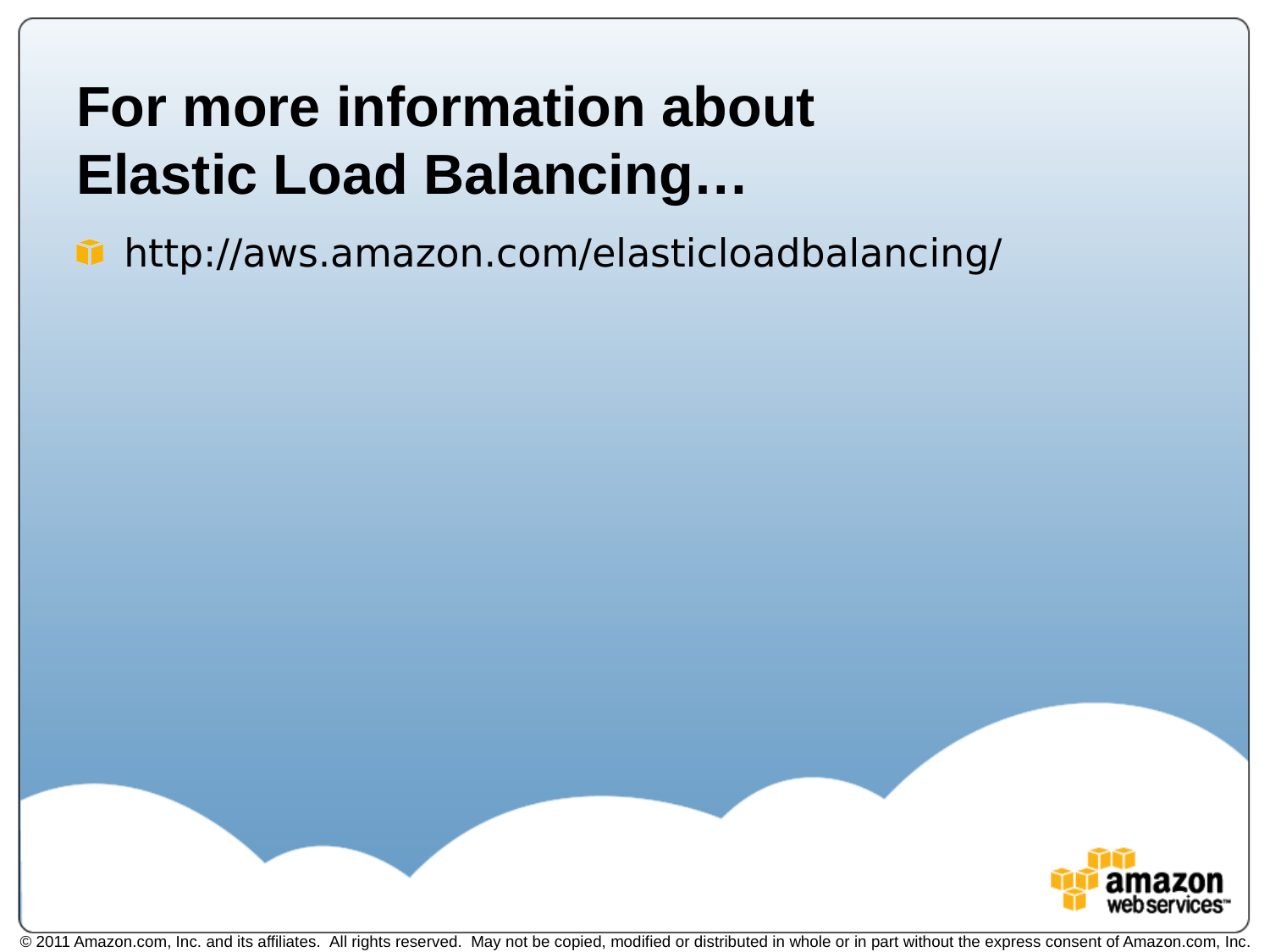

# For more information about Elastic Load Balancing…
http://aws.amazon.com/elasticloadbalancing/